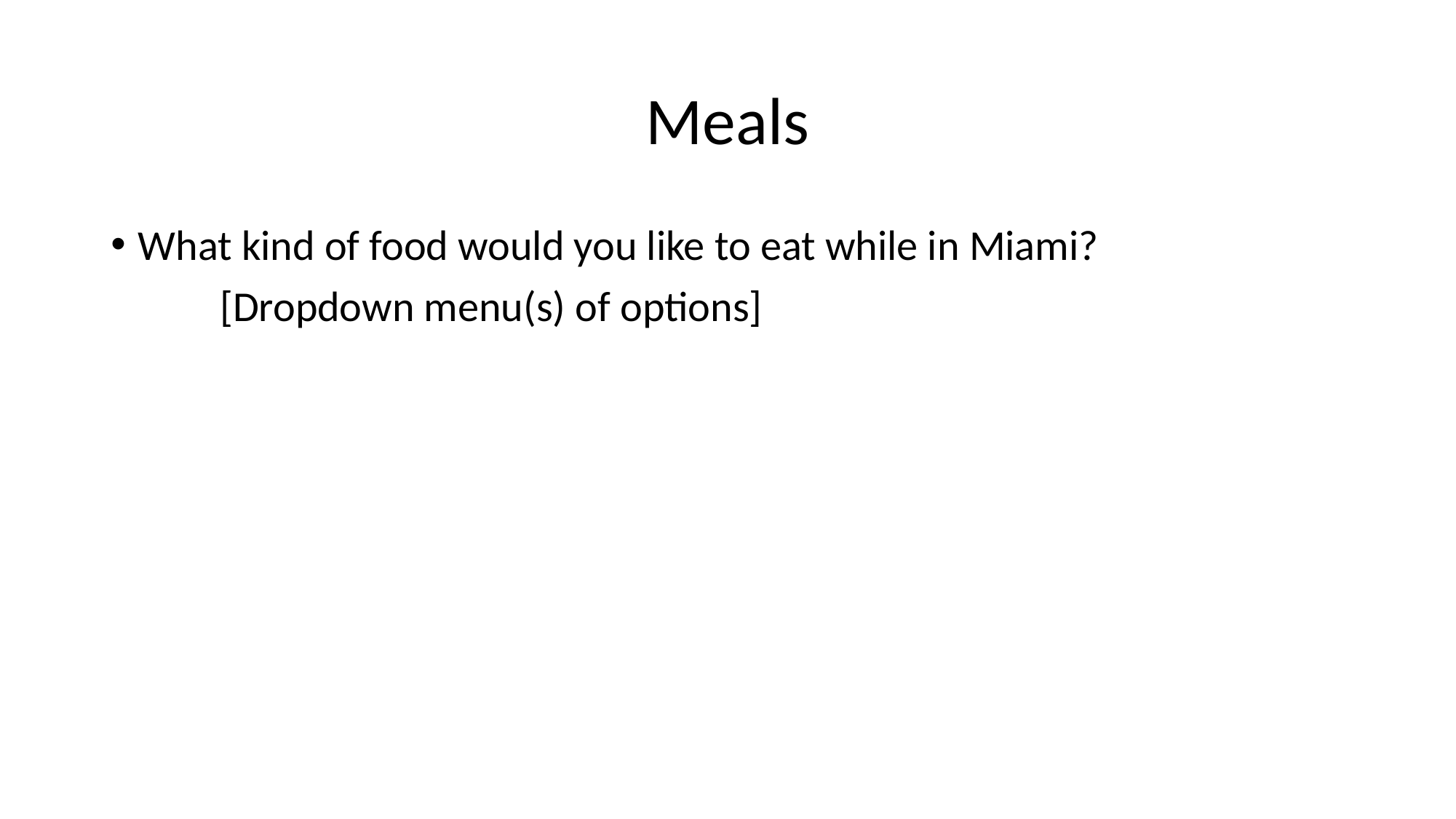

# Meals
What kind of food would you like to eat while in Miami?
	[Dropdown menu(s) of options]